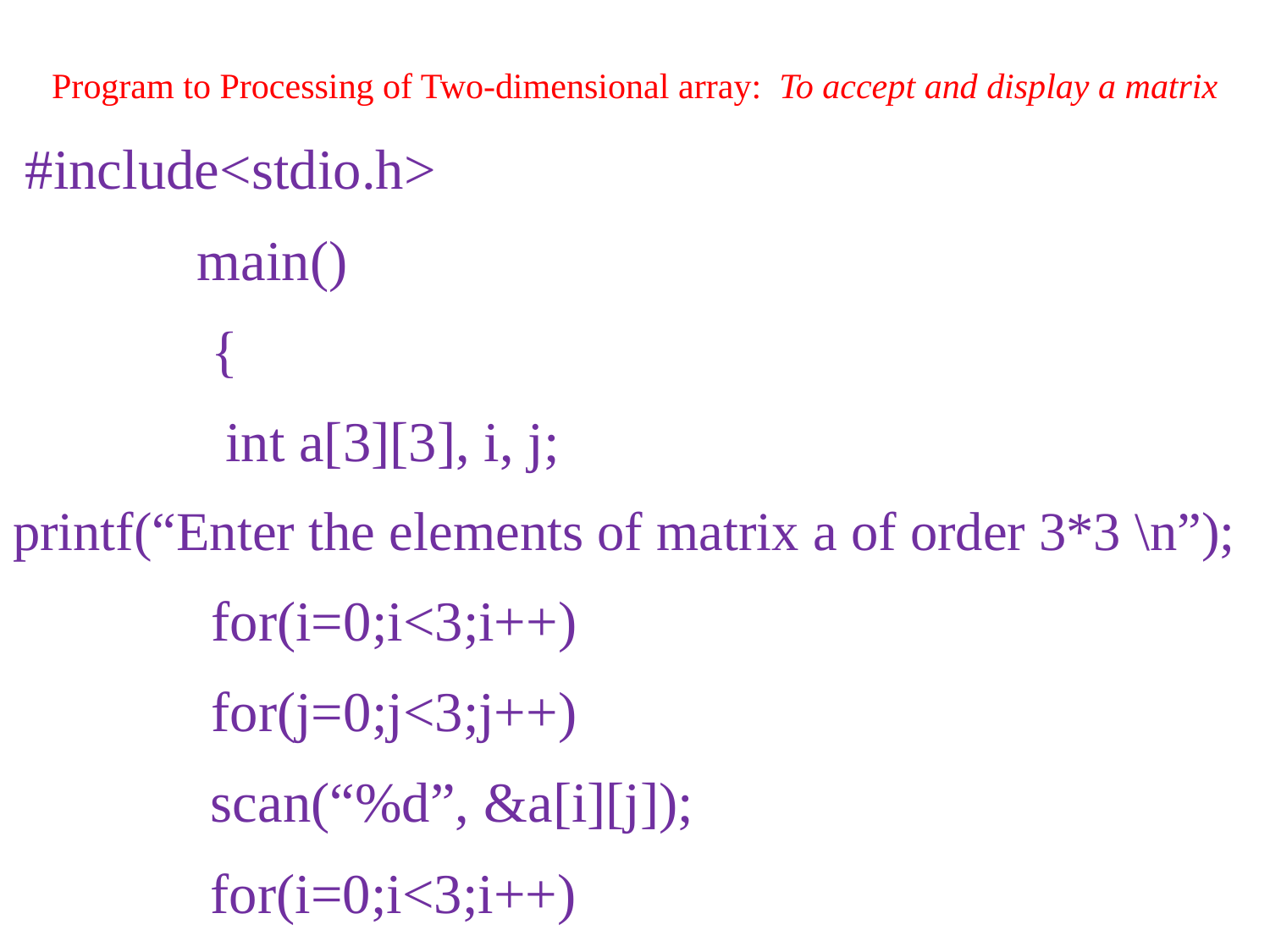

# Program to Processing of Two-dimensional array:  To accept and display a matrix
 #include<stdio.h>
             main()
              {
               int a[3][3], i, j;
printf(“Enter the elements of matrix a of order 3*3 \n”);
              for(i=0;i<3;i++)
              for(j=0;j<3;j++)
	     scan(“%d”, &a[i][j]);
	     for(i=0;i<3;i++)